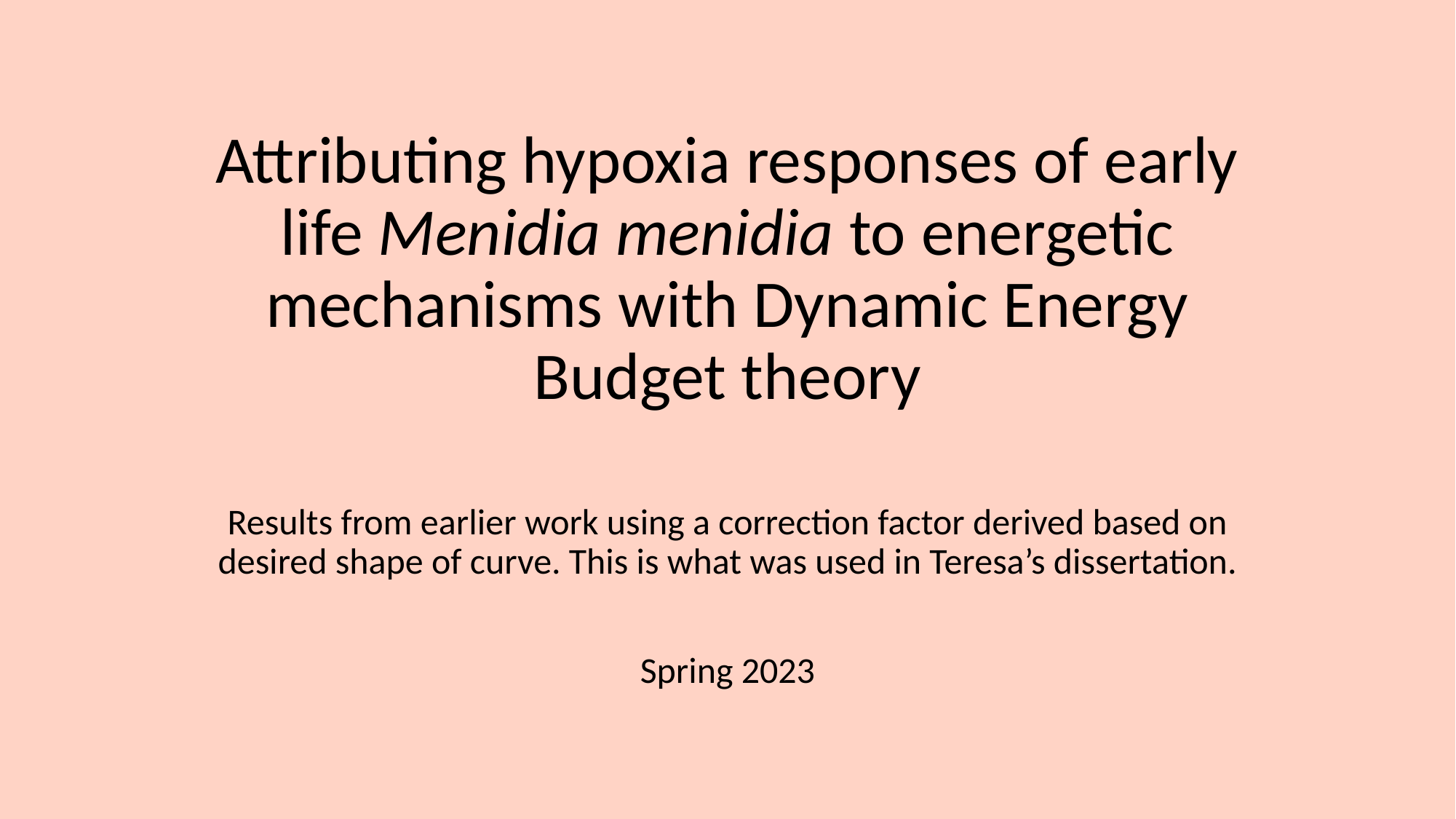

# Attributing hypoxia responses of early life Menidia menidia to energetic mechanisms with Dynamic Energy Budget theory
Results from earlier work using a correction factor derived based on desired shape of curve. This is what was used in Teresa’s dissertation.

Spring 2023